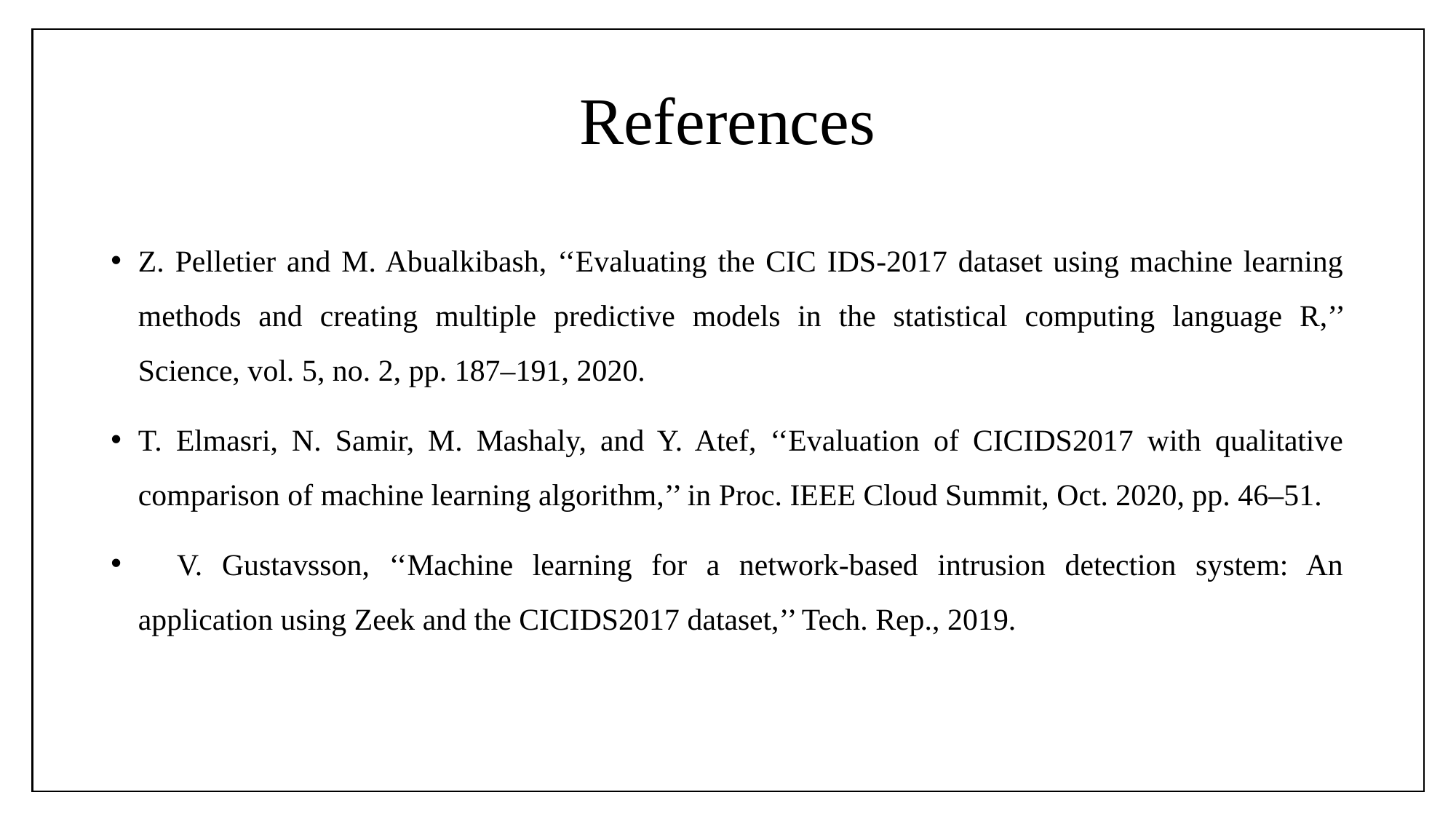

# References
Z. Pelletier and M. Abualkibash, ‘‘Evaluating the CIC IDS-2017 dataset using machine learning methods and creating multiple predictive models in the statistical computing language R,’’ Science, vol. 5, no. 2, pp. 187–191, 2020.
T. Elmasri, N. Samir, M. Mashaly, and Y. Atef, ‘‘Evaluation of CICIDS2017 with qualitative comparison of machine learning algorithm,’’ in Proc. IEEE Cloud Summit, Oct. 2020, pp. 46–51.
  V. Gustavsson, ‘‘Machine learning for a network-based intrusion detection system: An application using Zeek and the CICIDS2017 dataset,’’ Tech. Rep., 2019.